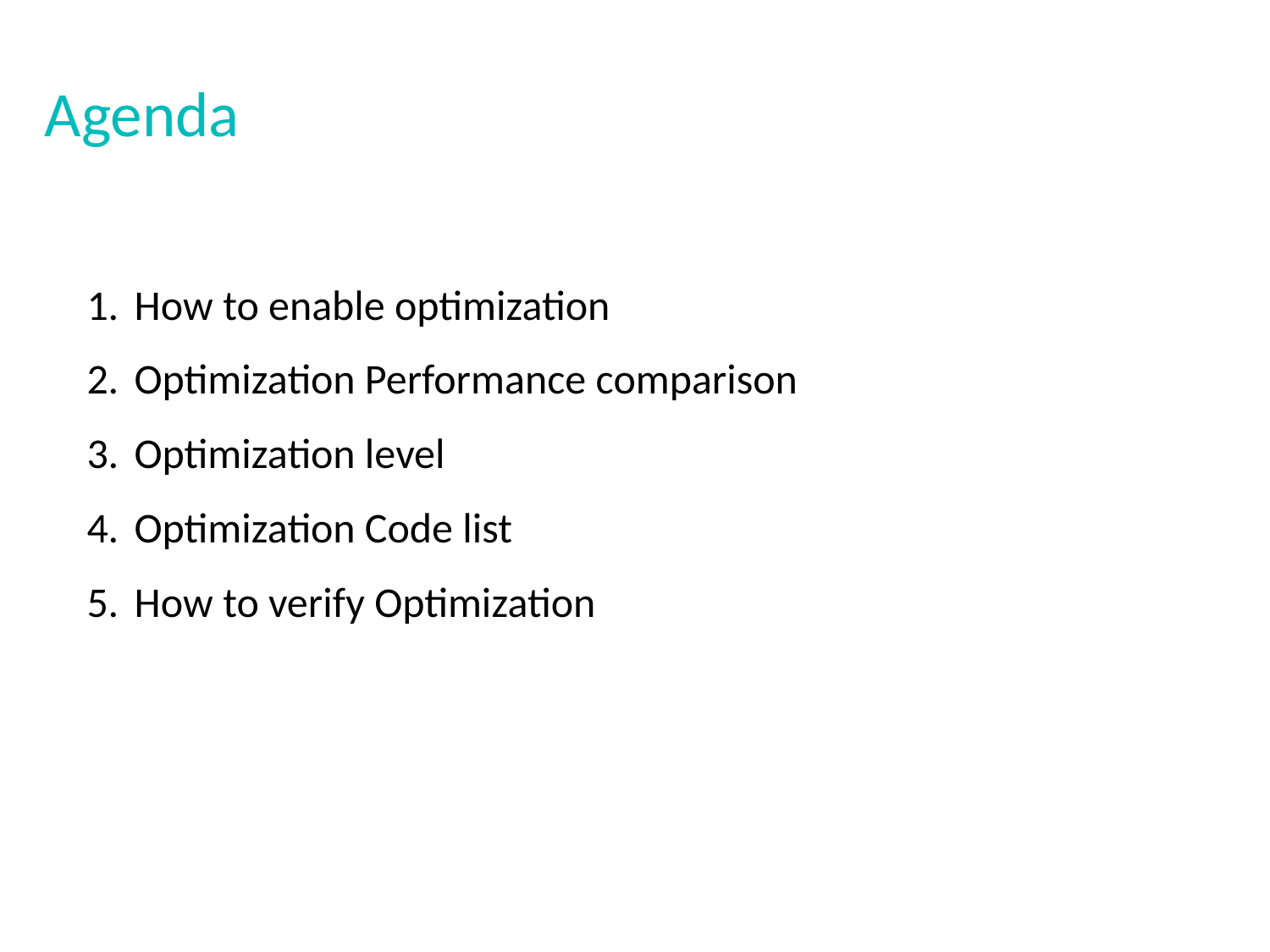

# Agenda
How to enable optimization
Optimization Performance comparison
Optimization level
Optimization Code list
How to verify Optimization